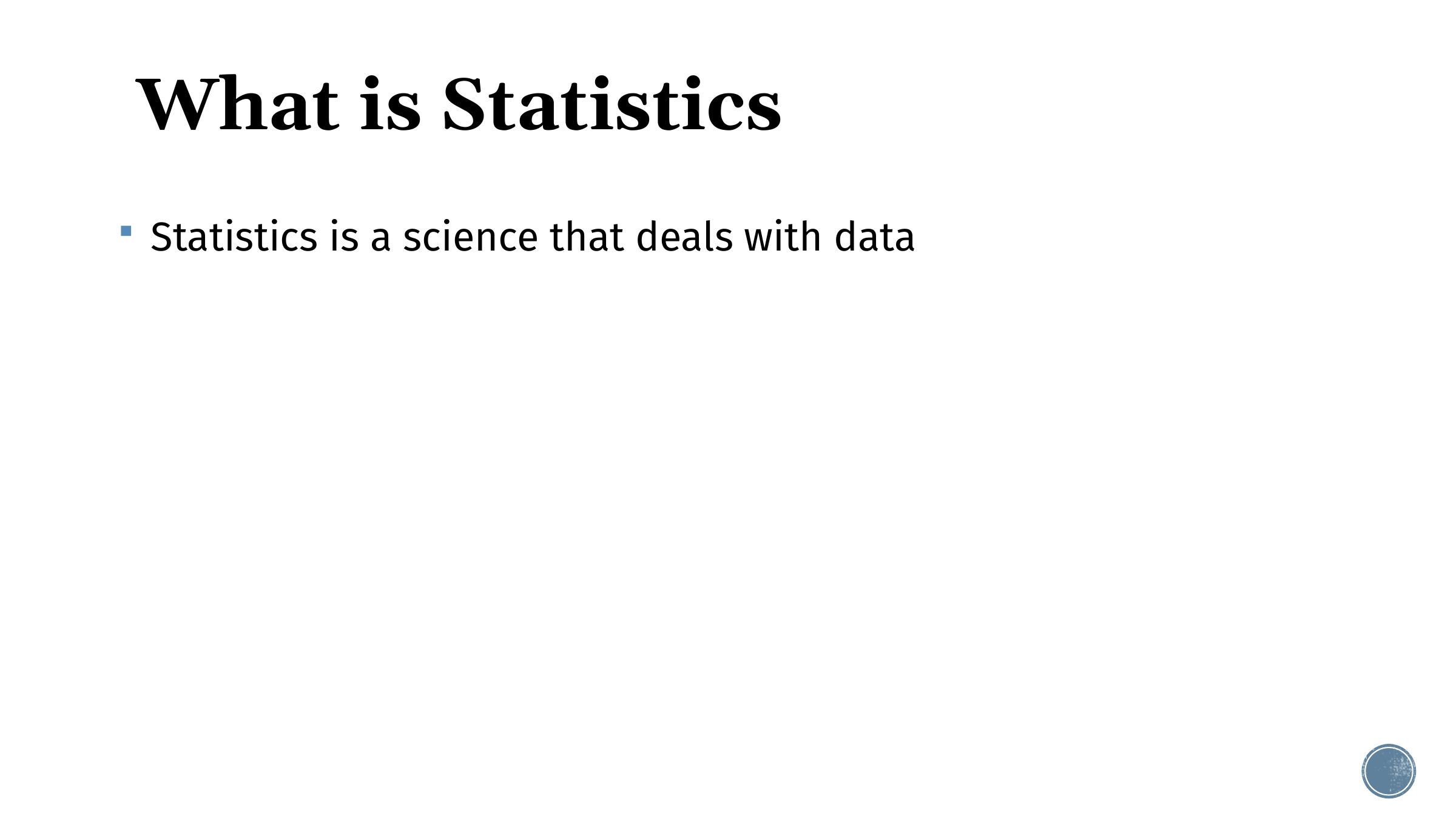

# What is Statistics
 Statistics is a science that deals with data